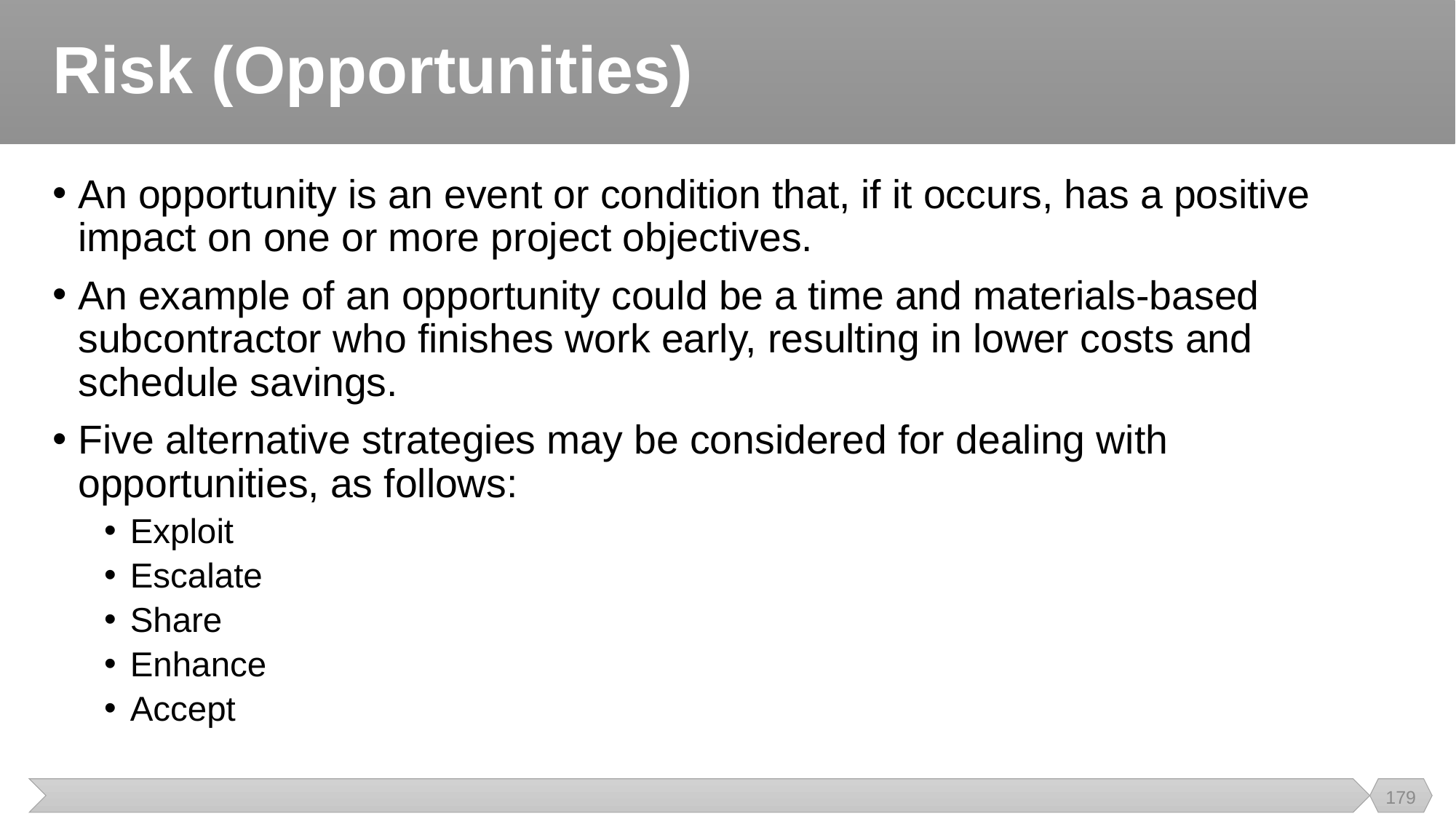

# Risk (Opportunities)
An opportunity is an event or condition that, if it occurs, has a positive impact on one or more project objectives.
An example of an opportunity could be a time and materials-based subcontractor who finishes work early, resulting in lower costs and schedule savings.
Five alternative strategies may be considered for dealing with opportunities, as follows:
Exploit
Escalate
Share
Enhance
Accept
179